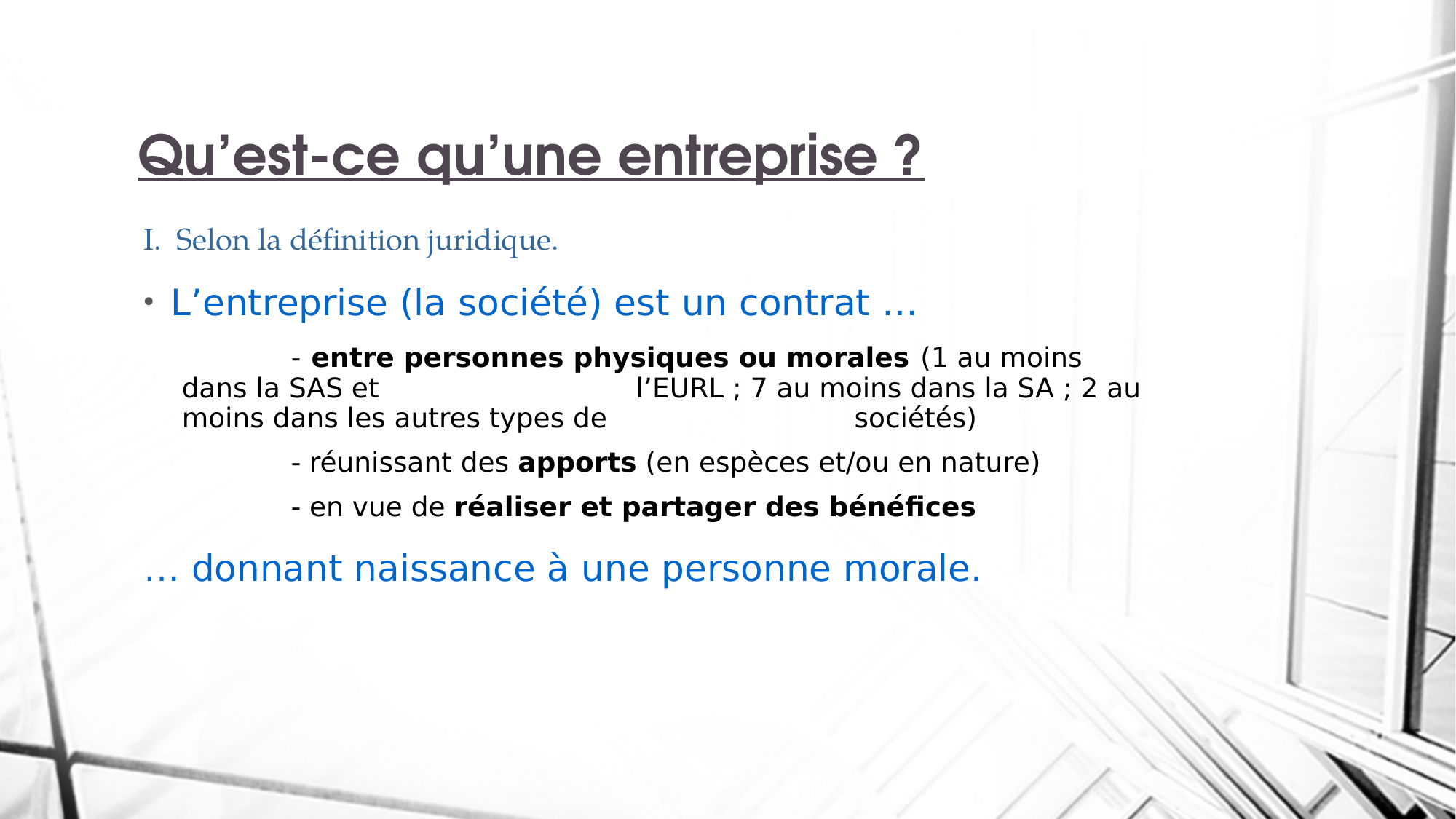

# Qu’est-ce qu’une entreprise ?
I.  Selon la définition juridique.
L’entreprise (la société) est un contrat …
	- entre personnes physiques ou morales (1 au moins dans la SAS et 			  l’EURL ; 7 au moins dans la SA ; 2 au moins dans les autres types de 			  sociétés)
	- réunissant des apports (en espèces et/ou en nature)
	- en vue de réaliser et partager des bénéfices
… donnant naissance à une personne morale.